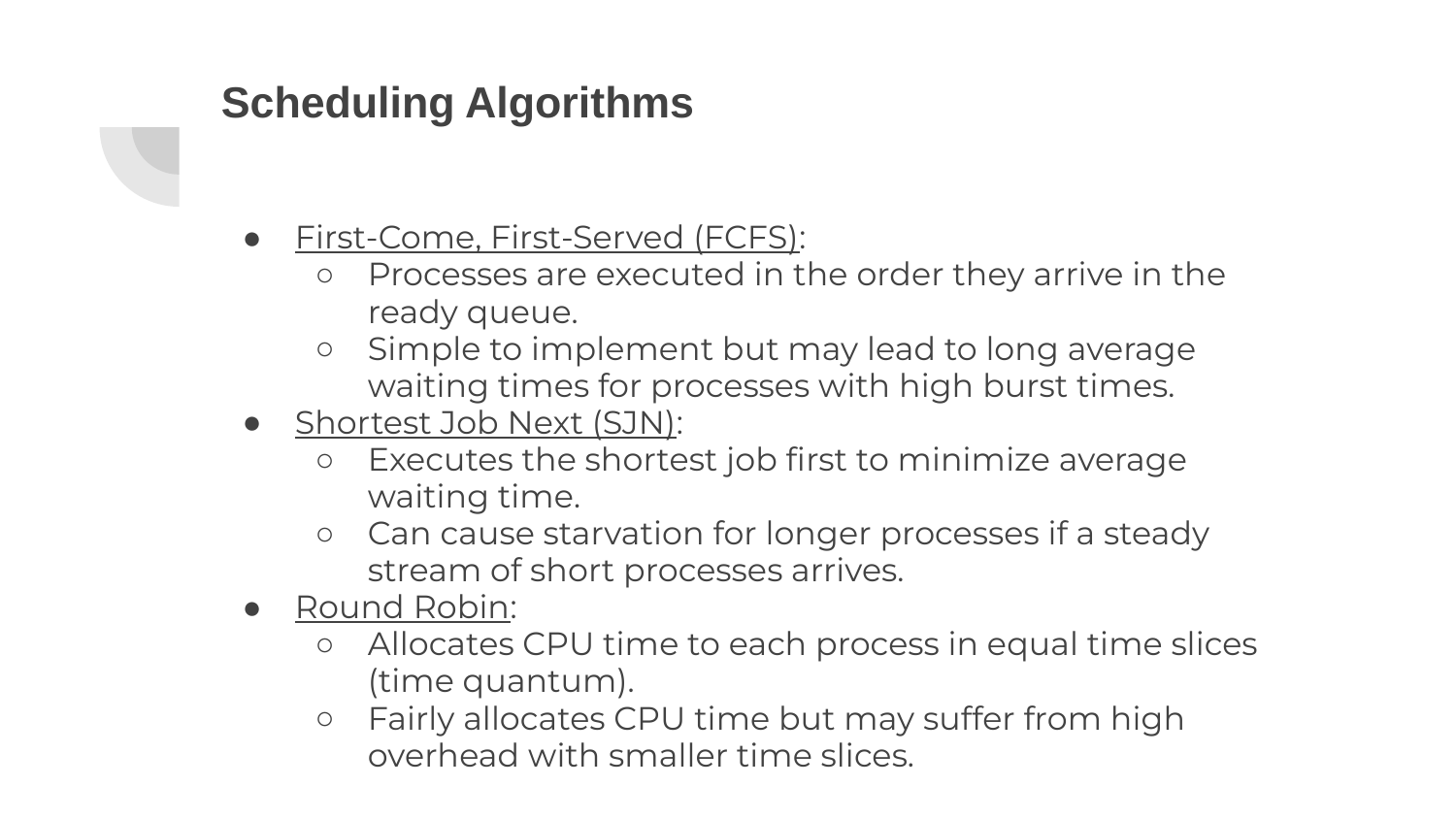

# Scheduling Algorithms

First-Come, First-Served (FCFS):
Processes are executed in the order they arrive in the ready queue.
Simple to implement but may lead to long average waiting times for processes with high burst times.
Shortest Job Next (SJN):
Executes the shortest job first to minimize average waiting time.
Can cause starvation for longer processes if a steady stream of short processes arrives.
Round Robin:
Allocates CPU time to each process in equal time slices (time quantum).
Fairly allocates CPU time but may suffer from high overhead with smaller time slices.